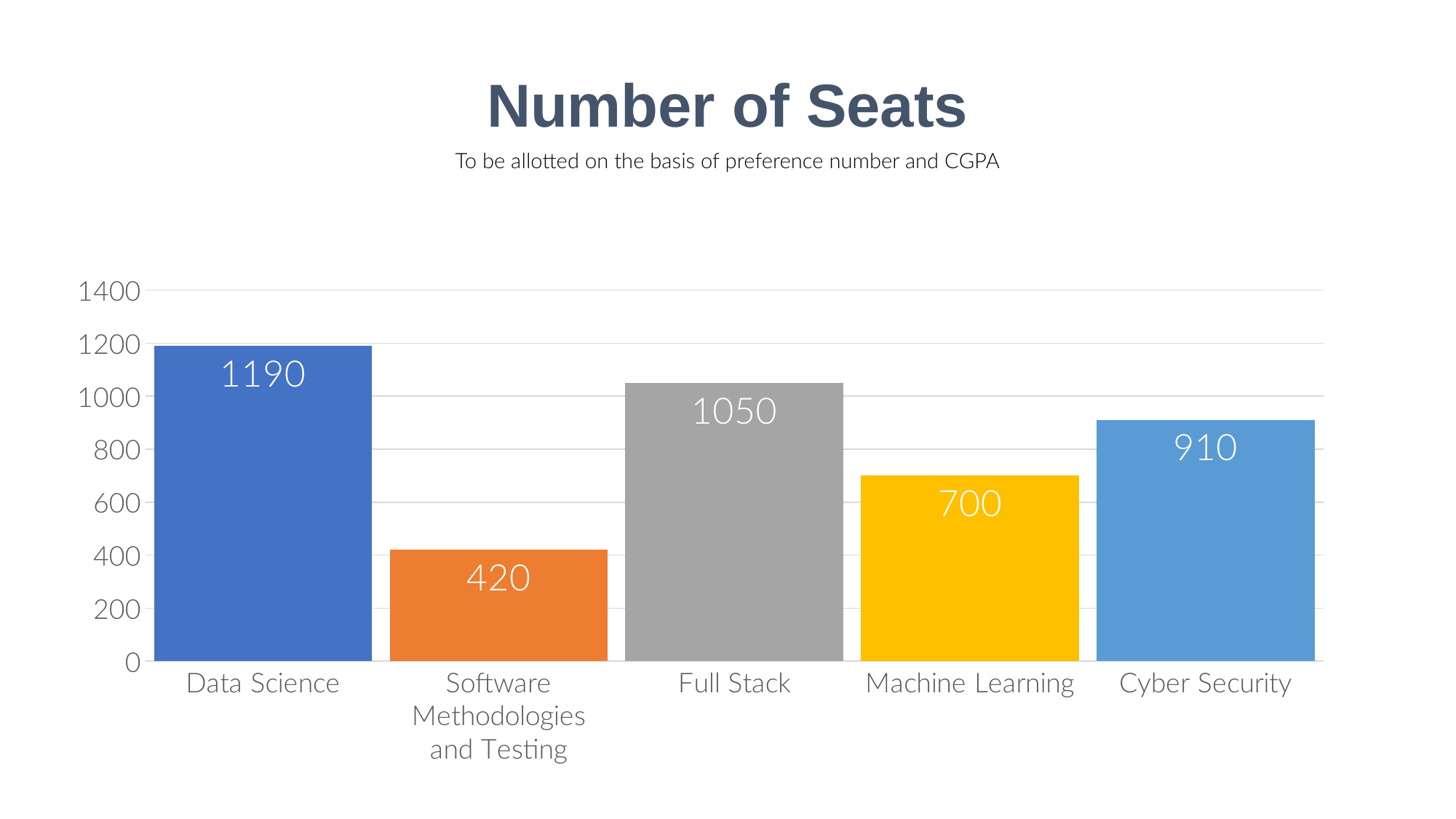

Number of Seats
To be allotted on the basis of preference number and CGPA

### Chart

| Category | No. of Seats |
|---|---|
| Data Science | 1190.0 |
| Software Methodologies and Testing | 420.0 |
| Full Stack | 1050.0 |
| Machine Learning | 700.0 |
| Cyber Security | 910.0 |